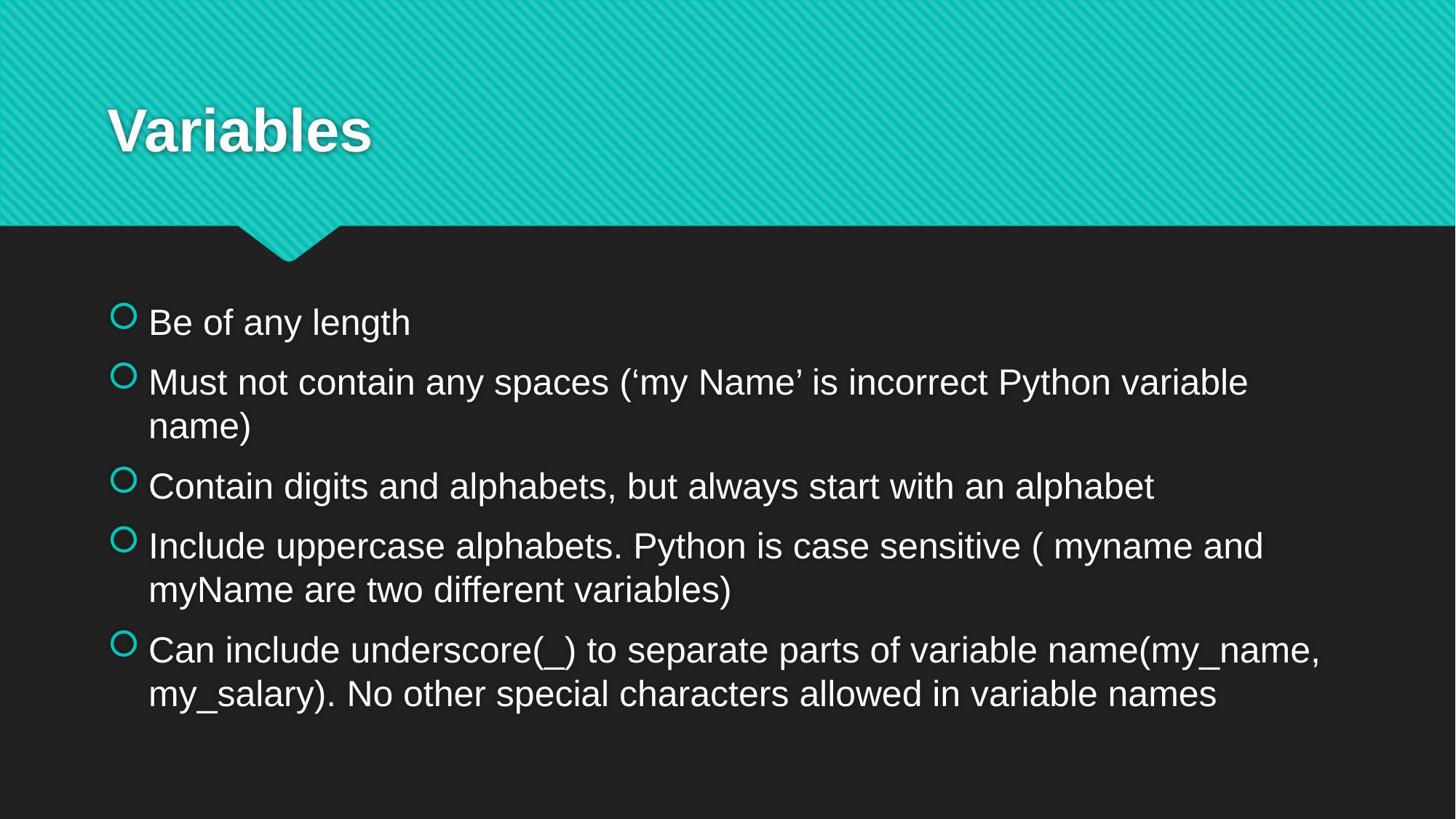

# Variables
Be of any length
Must not contain any spaces (‘my Name’ is incorrect Python variable name)
Contain digits and alphabets, but always start with an alphabet
Include uppercase alphabets. Python is case sensitive ( myname and myName are two different variables)
Can include underscore(_) to separate parts of variable name(my_name, my_salary). No other special characters allowed in variable names